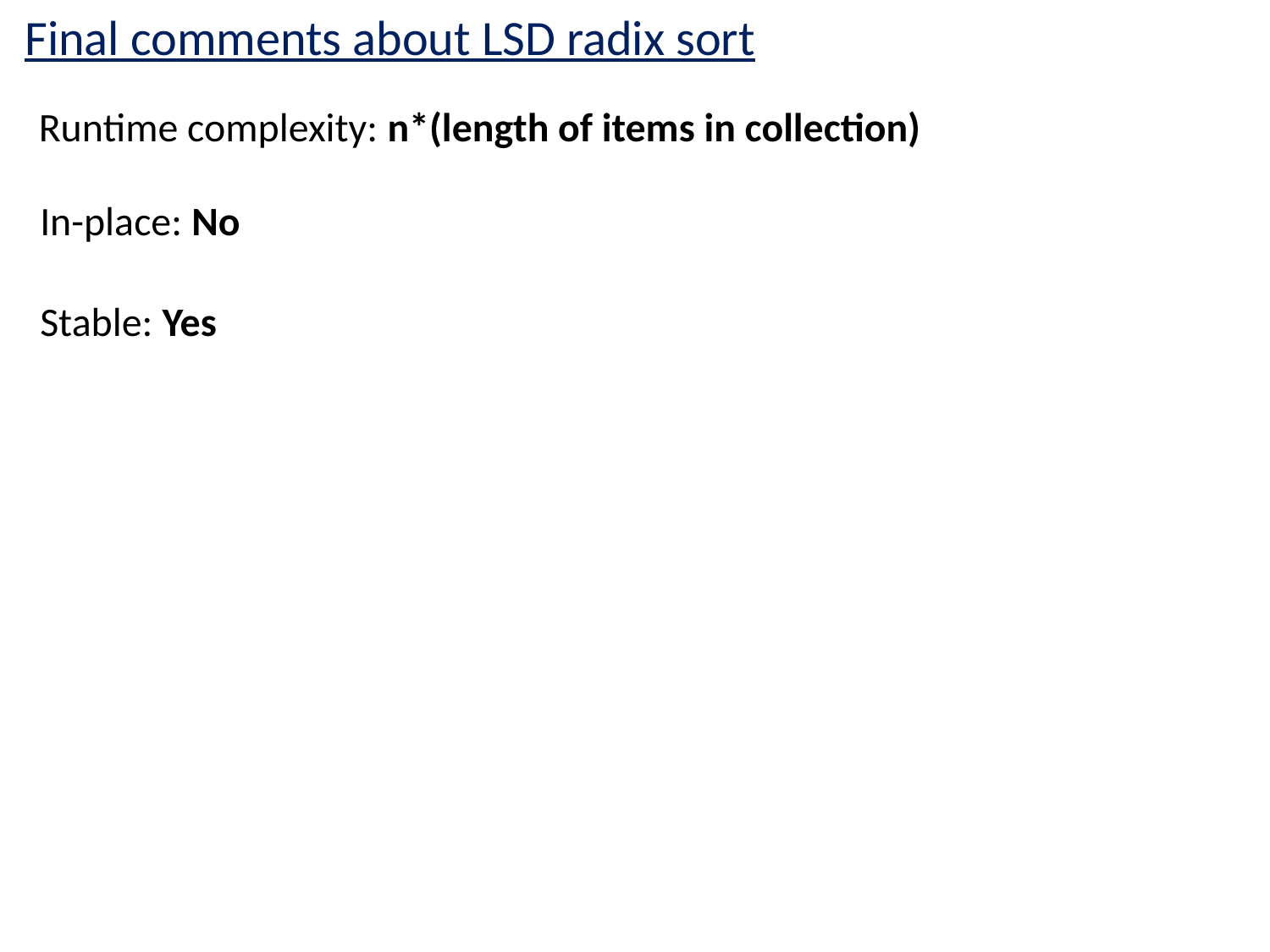

Final comments about LSD radix sort
Runtime complexity: n*(length of items in collection)
In-place: No
Stable: Yes